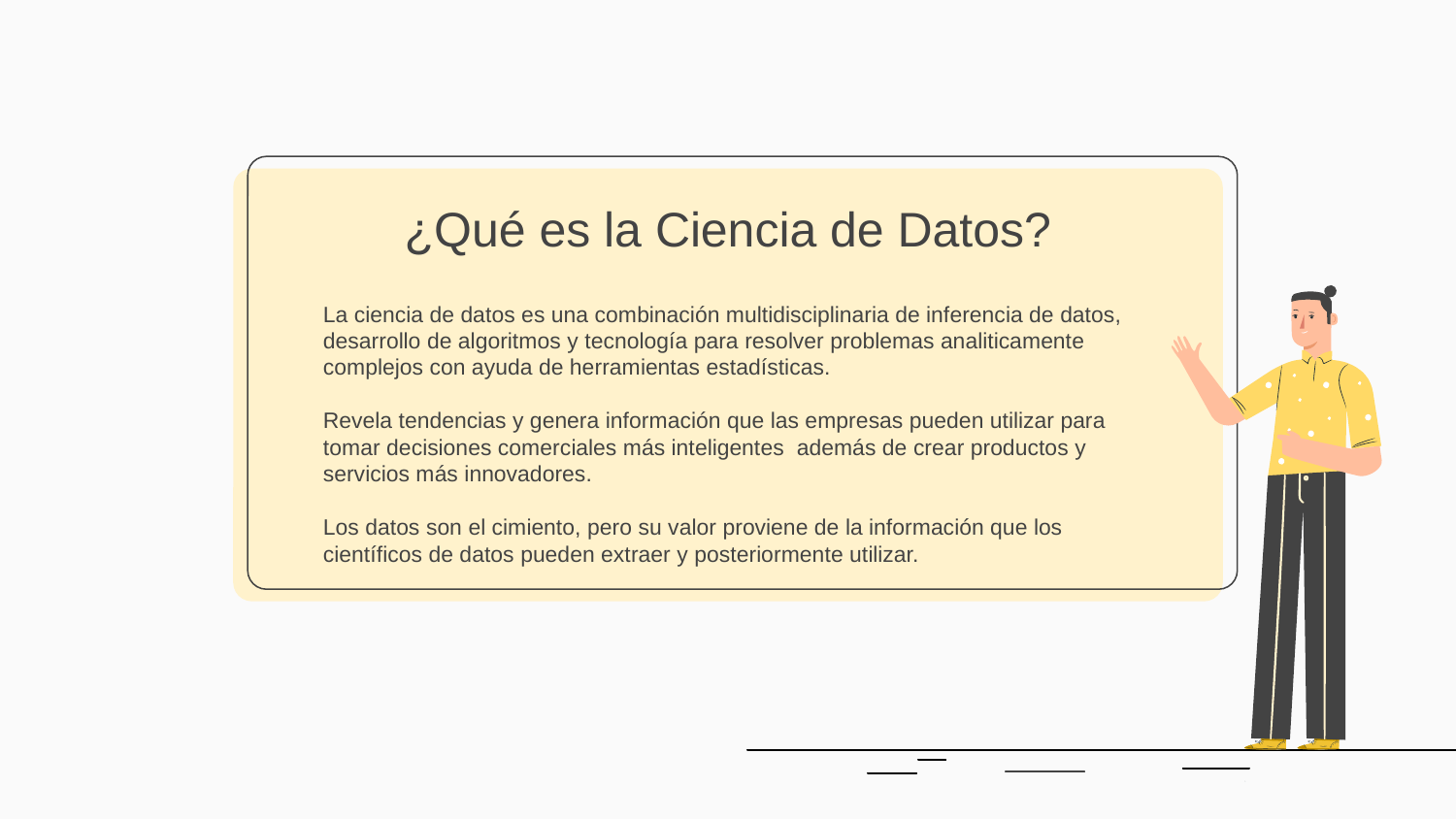

# ¿Qué es la Ciencia de Datos?
La ciencia de datos es una combinación multidisciplinaria de inferencia de datos, desarrollo de algoritmos y tecnología para resolver problemas analiticamente complejos con ayuda de herramientas estadísticas.

Revela tendencias y genera información que las empresas pueden utilizar para tomar decisiones comerciales más inteligentes  además de crear productos y servicios más innovadores.

Los datos son el cimiento, pero su valor proviene de la información que los científicos de datos pueden extraer y posteriormente utilizar.